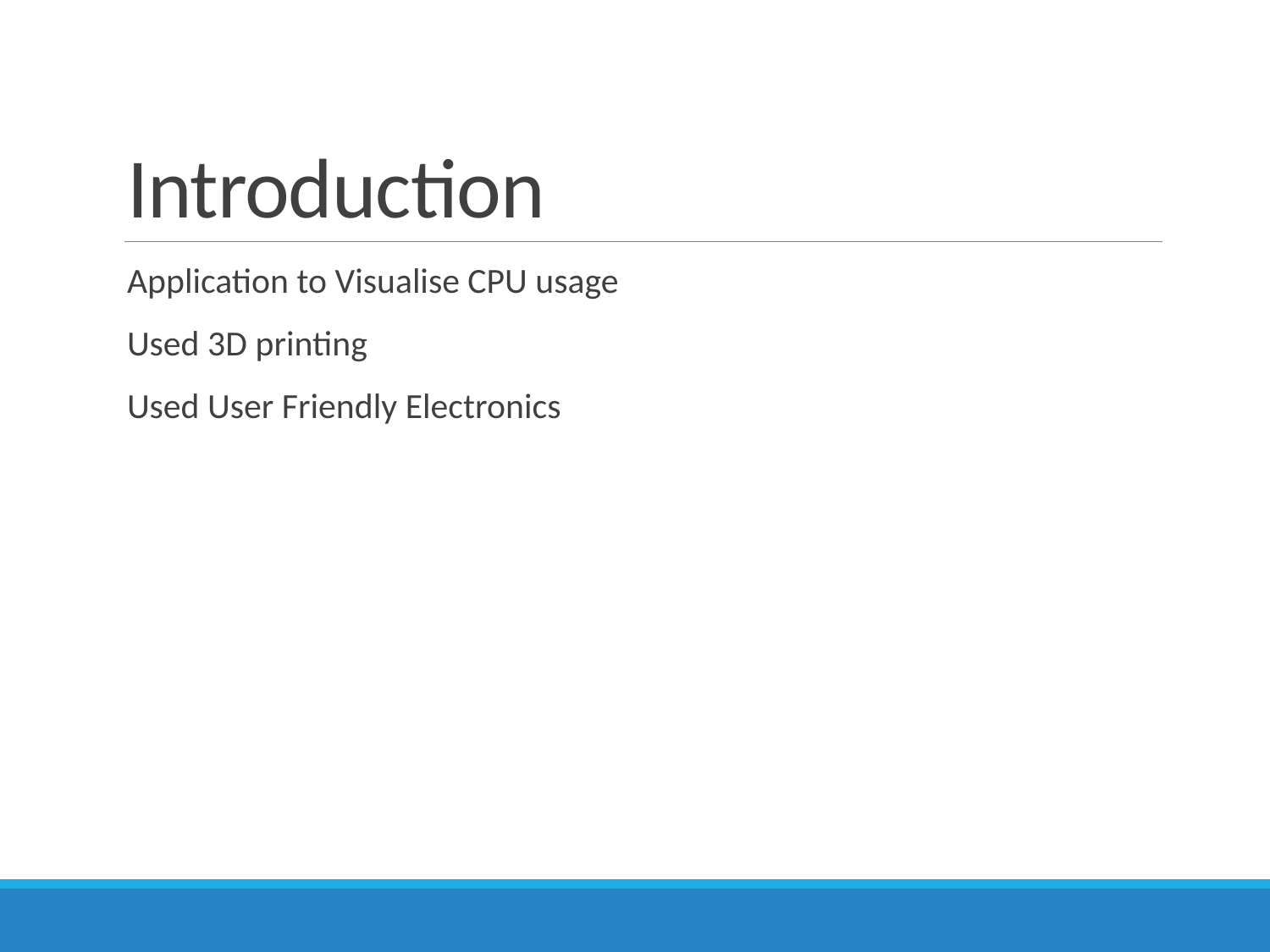

# Introduction
Application to Visualise CPU usage
Used 3D printing
Used User Friendly Electronics